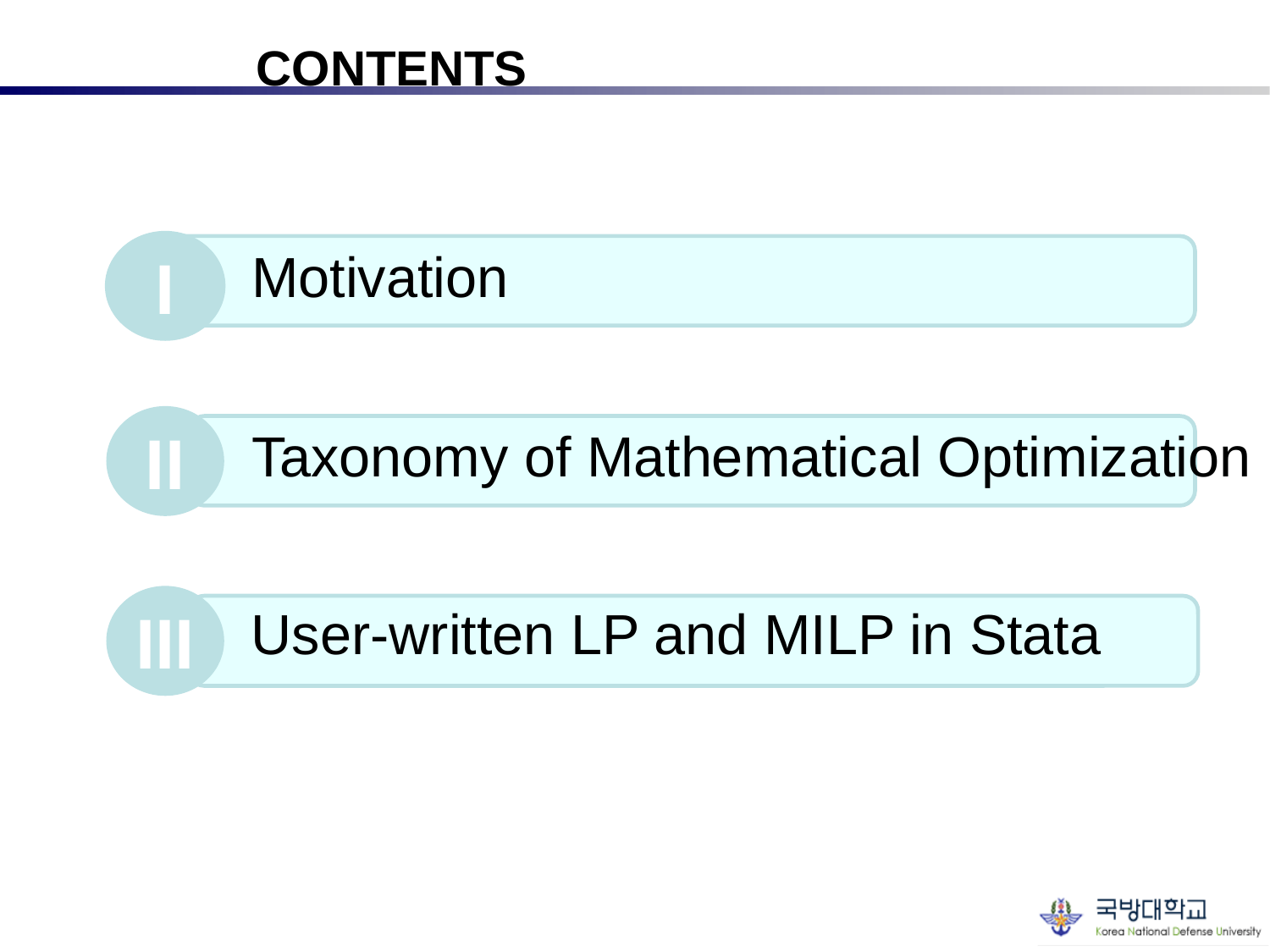

CONTENTS
I
  Motivation
II
Taxonomy of Mathematical Optimization
III
User-written LP and MILP in Stata